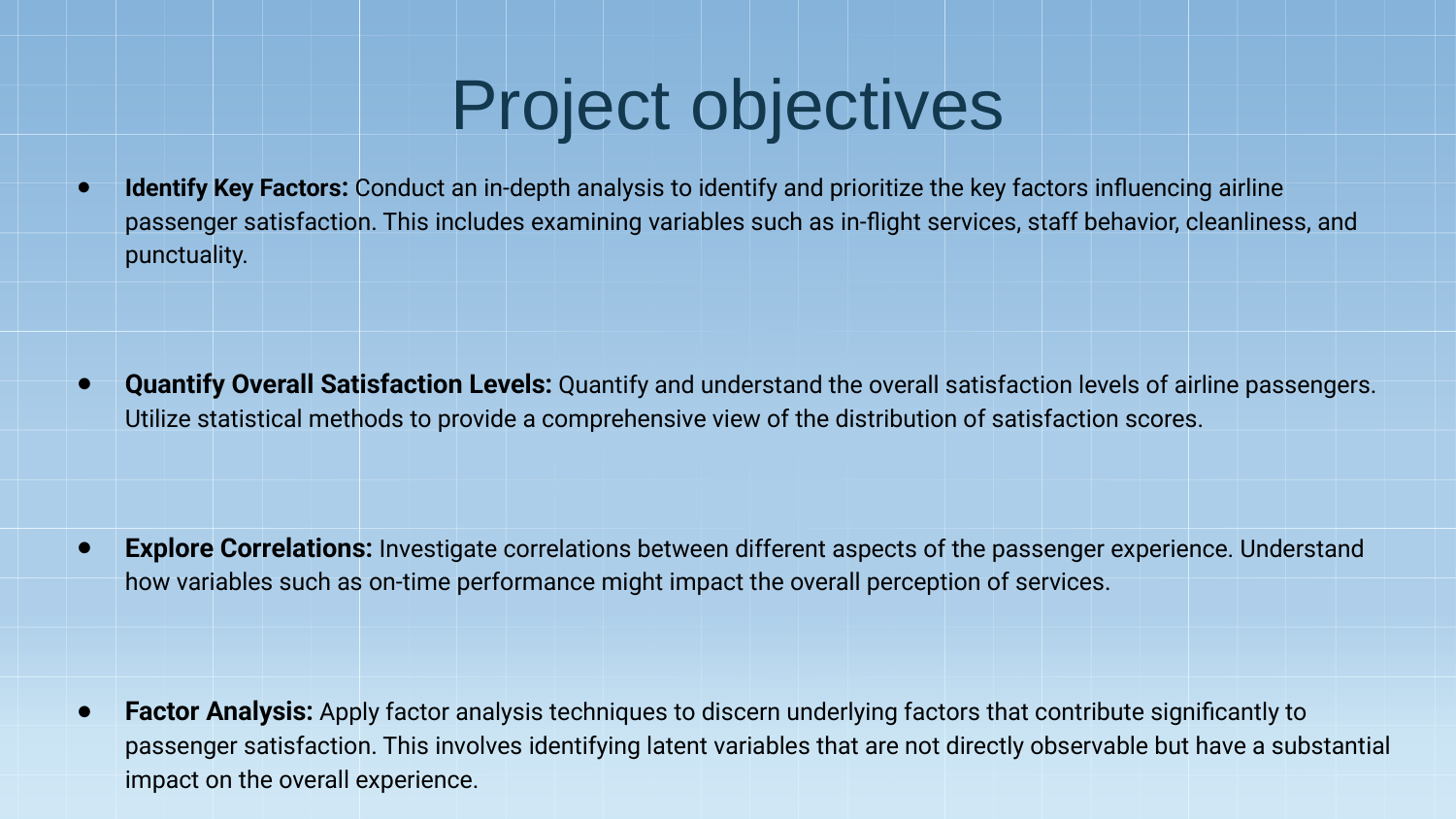

# Project objectives
Identify Key Factors: Conduct an in-depth analysis to identify and prioritize the key factors influencing airline passenger satisfaction. This includes examining variables such as in-flight services, staff behavior, cleanliness, and punctuality.

Quantify Overall Satisfaction Levels: Quantify and understand the overall satisfaction levels of airline passengers. Utilize statistical methods to provide a comprehensive view of the distribution of satisfaction scores.

Explore Correlations: Investigate correlations between different aspects of the passenger experience. Understand how variables such as on-time performance might impact the overall perception of services.

Factor Analysis: Apply factor analysis techniques to discern underlying factors that contribute significantly to passenger satisfaction. This involves identifying latent variables that are not directly observable but have a substantial impact on the overall experience.